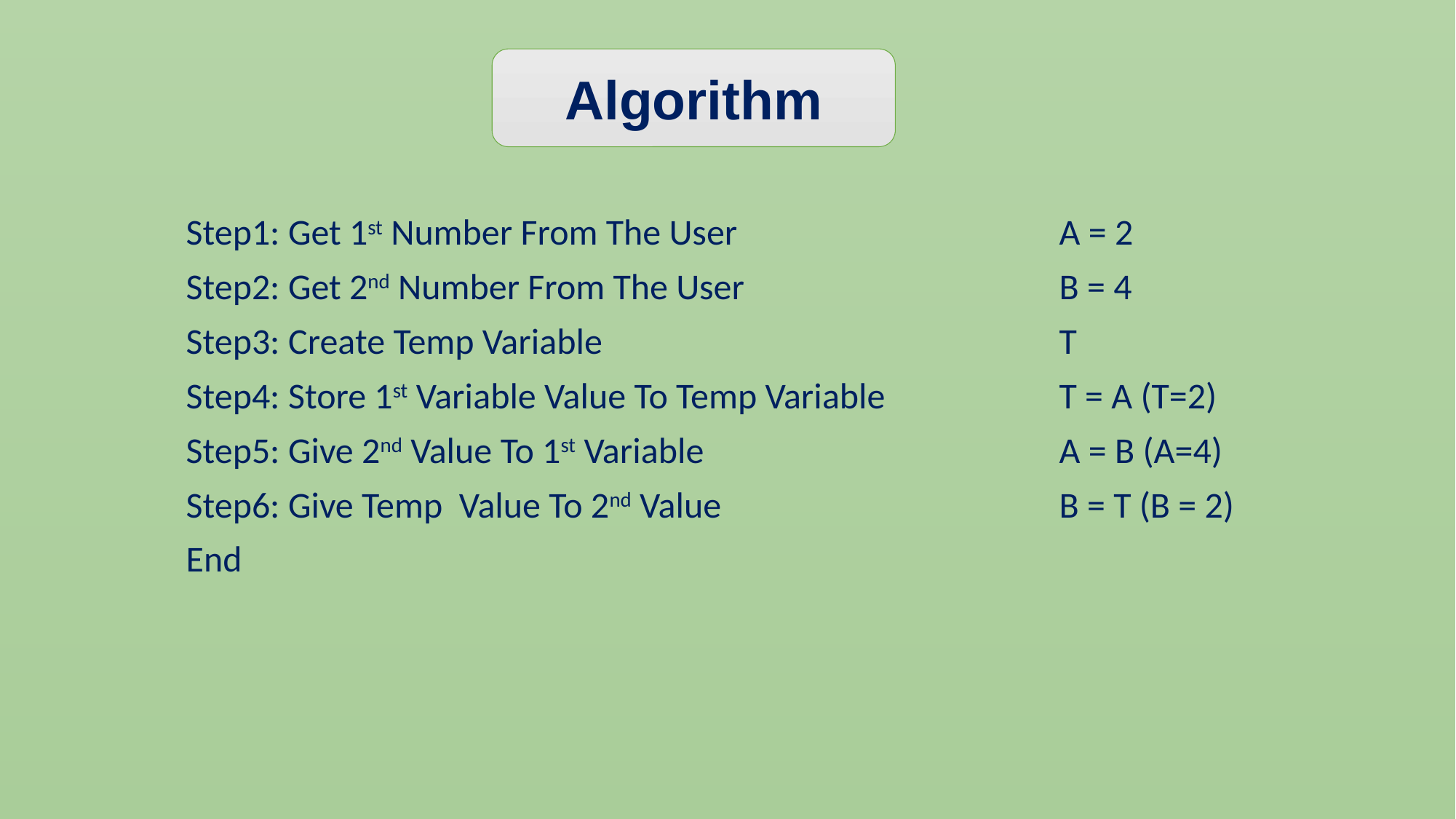

Algorithm
Step1: Get 1st Number From The User			A = 2
Step2: Get 2nd Number From The User 			B = 4
Step3: Create Temp Variable					T
Step4: Store 1st Variable Value To Temp Variable		T = A (T=2)
Step5: Give 2nd Value To 1st Variable 				A = B (A=4)
Step6: Give Temp  Value To 2nd Value				B = T (B = 2)
End